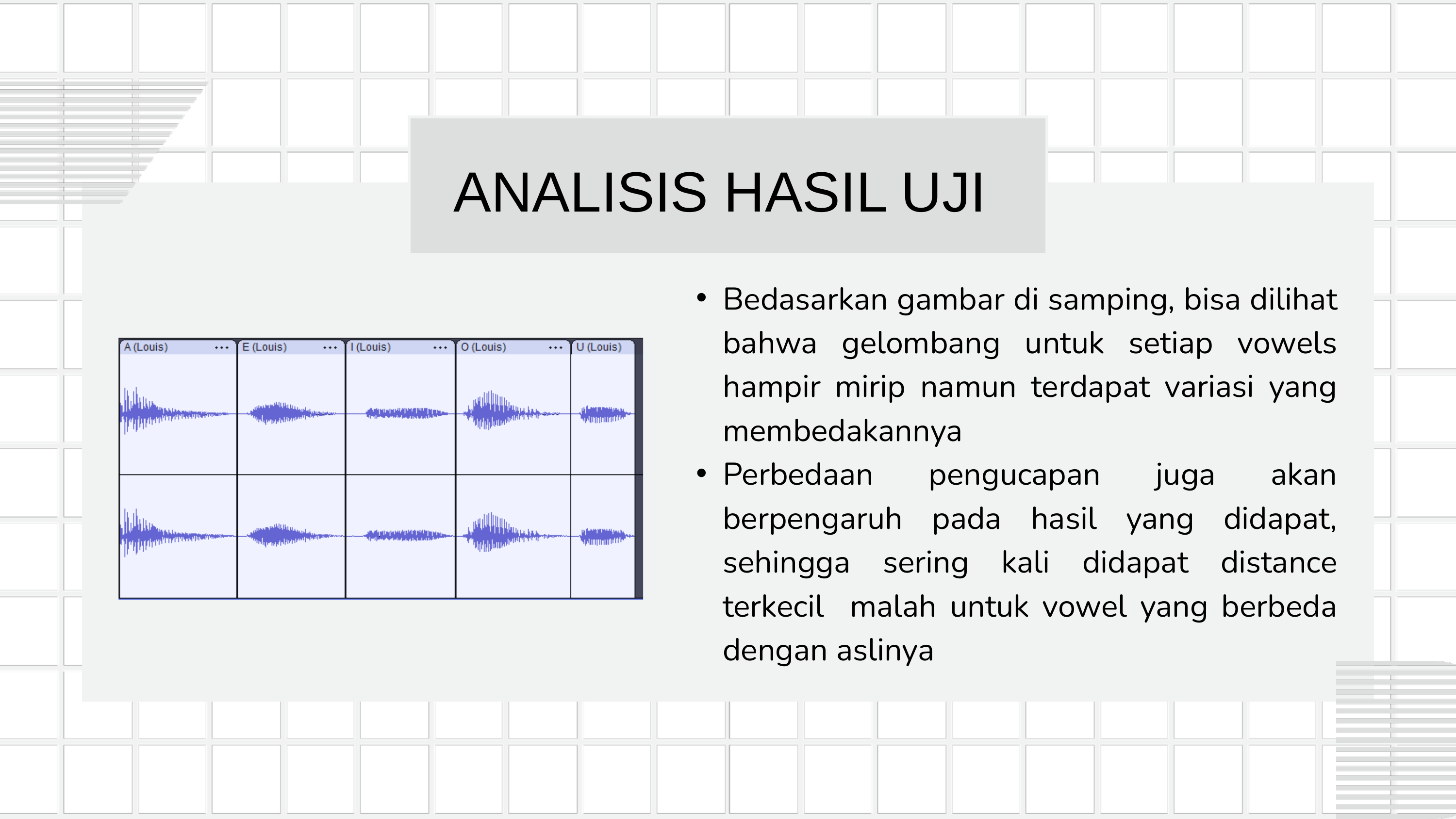

ANALISIS HASIL UJI

Bedasarkan gambar di samping, bisa dilihat bahwa gelombang untuk setiap vowels hampir mirip namun terdapat variasi yang membedakannya
Perbedaan pengucapan juga akan berpengaruh pada hasil yang didapat, sehingga sering kali didapat distance terkecil  malah untuk vowel yang berbeda dengan aslinya